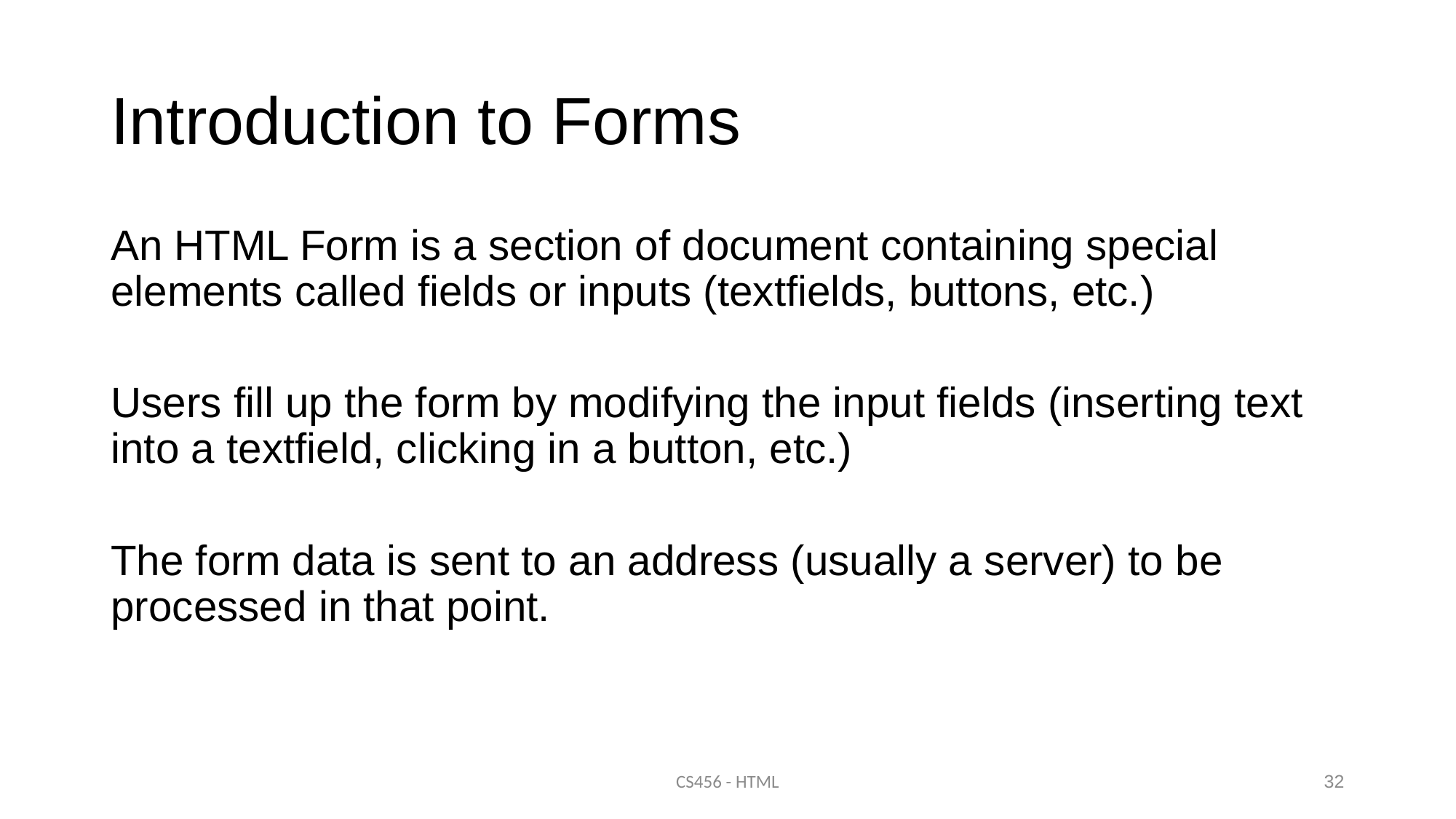

# Introduction to Forms
An HTML Form is a section of document containing special elements called fields or inputs (textfields, buttons, etc.)

Users fill up the form by modifying the input fields (inserting text into a textfield, clicking in a button, etc.)

The form data is sent to an address (usually a server) to be processed in that point.
CS456 - HTML
32